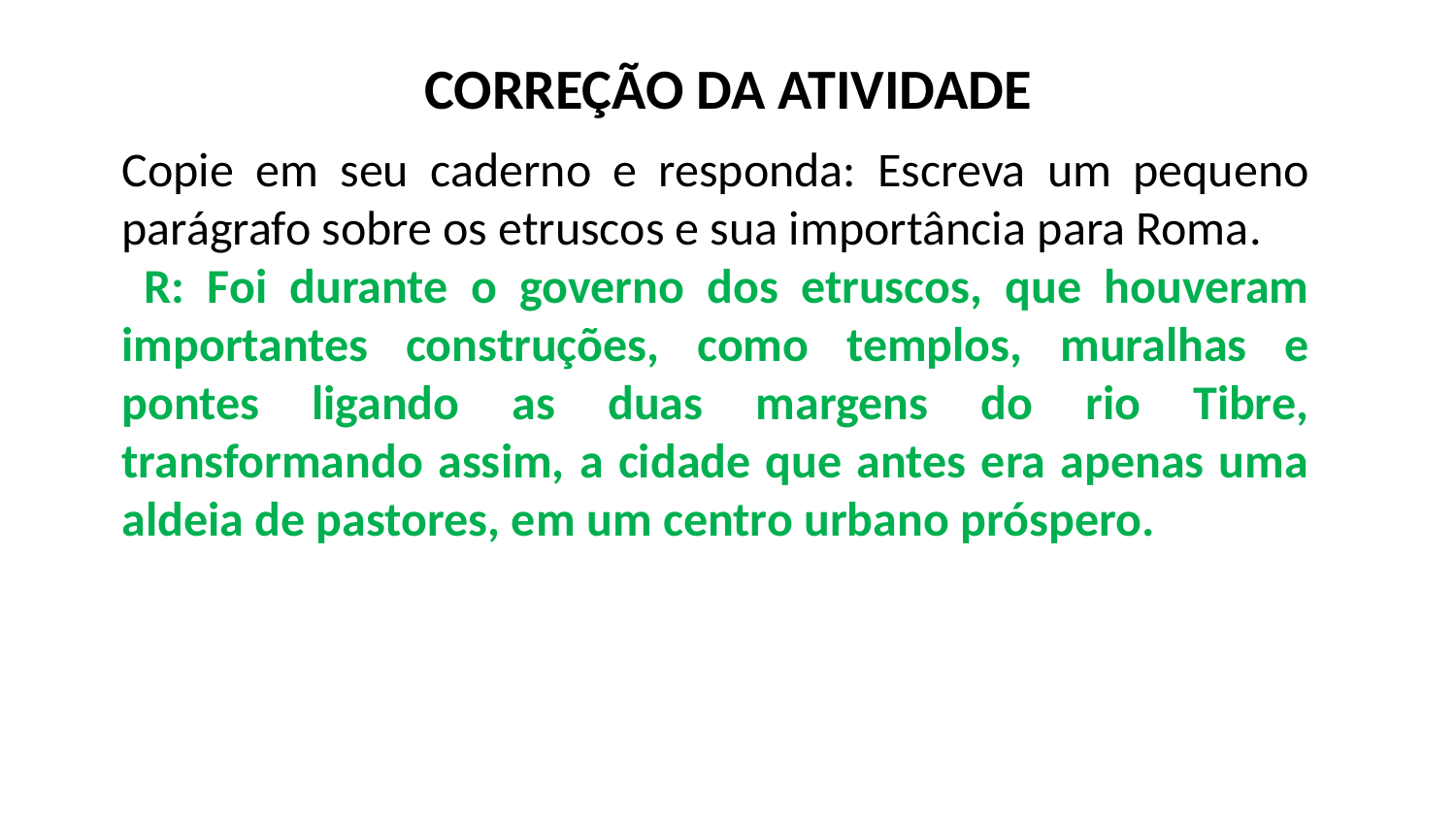

CORREÇÃO DA ATIVIDADE
Copie em seu caderno e responda: Escreva um pequeno parágrafo sobre os etruscos e sua importância para Roma.
 R: Foi durante o governo dos etruscos, que houveram importantes construções, como templos, muralhas e pontes ligando as duas margens do rio Tibre, transformando assim, a cidade que antes era apenas uma aldeia de pastores, em um centro urbano próspero.